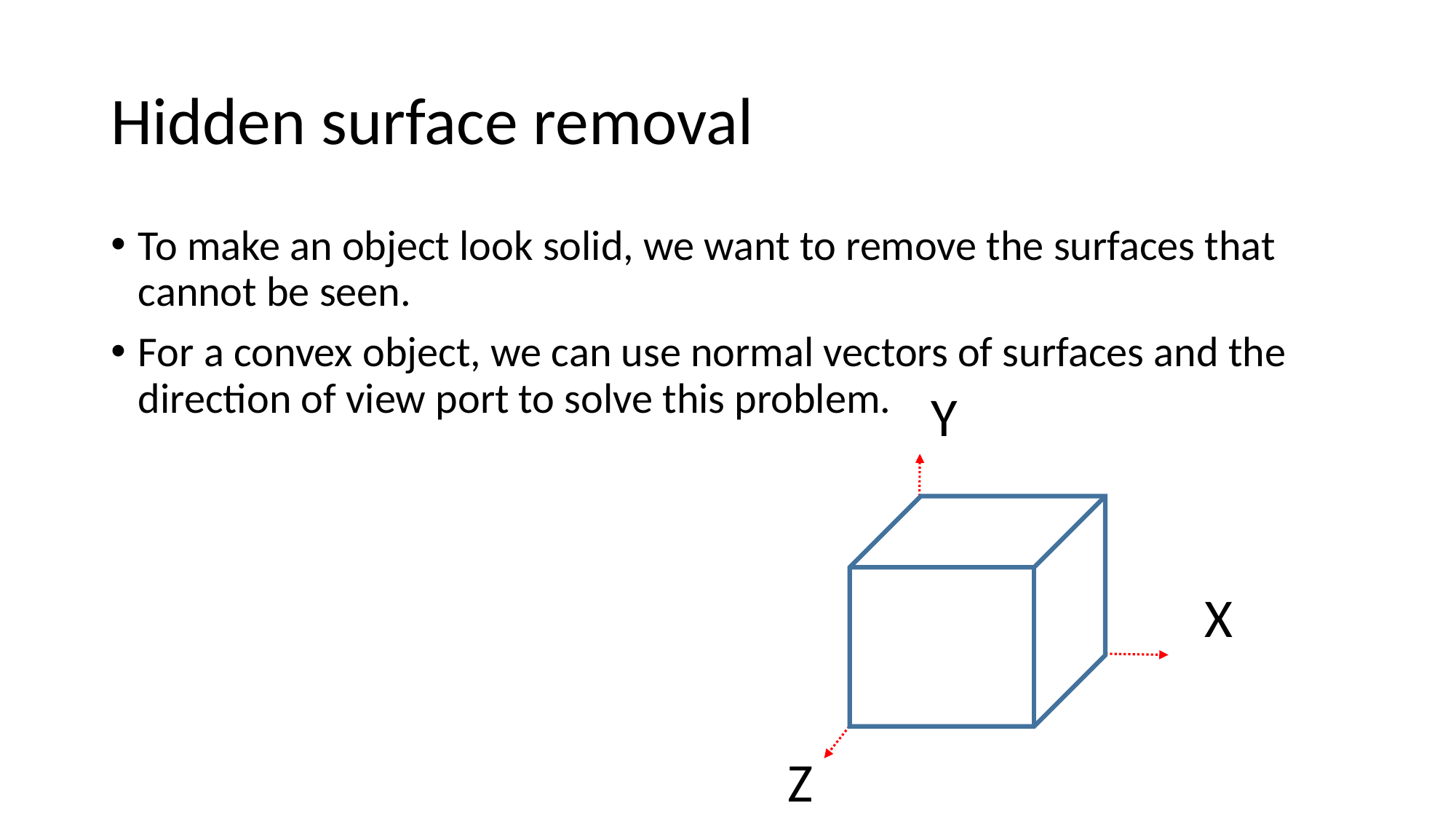

# Hidden surface removal
To make an object look solid, we want to remove the surfaces that cannot be seen.
For a convex object, we can use normal vectors of surfaces and the direction of view port to solve this problem.
Y

X
Z